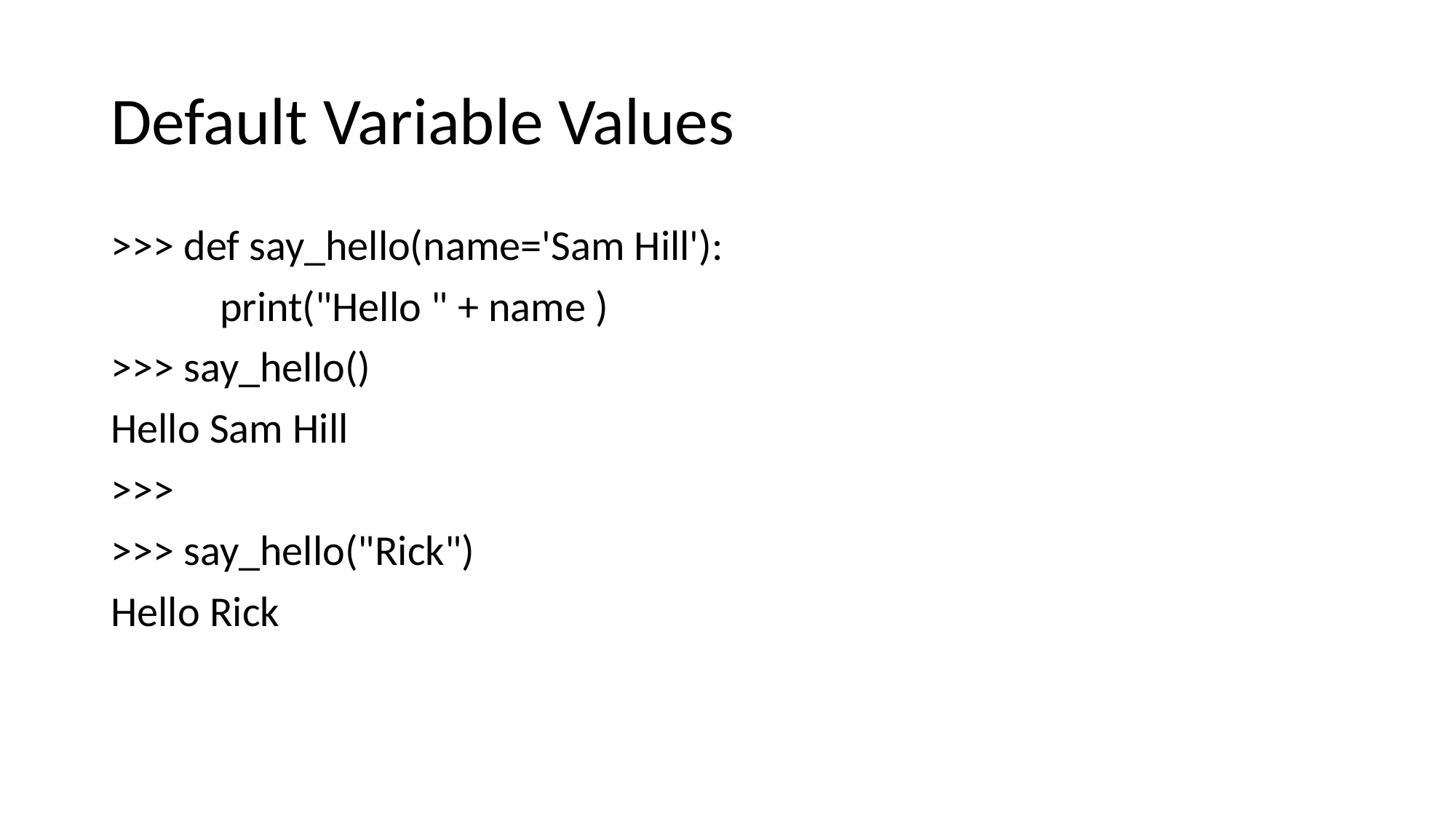

# Default Variable Values
>>> def say_hello(name='Sam Hill'):
	print("Hello " + name )
>>> say_hello()
Hello Sam Hill
>>>
>>> say_hello("Rick")
Hello Rick